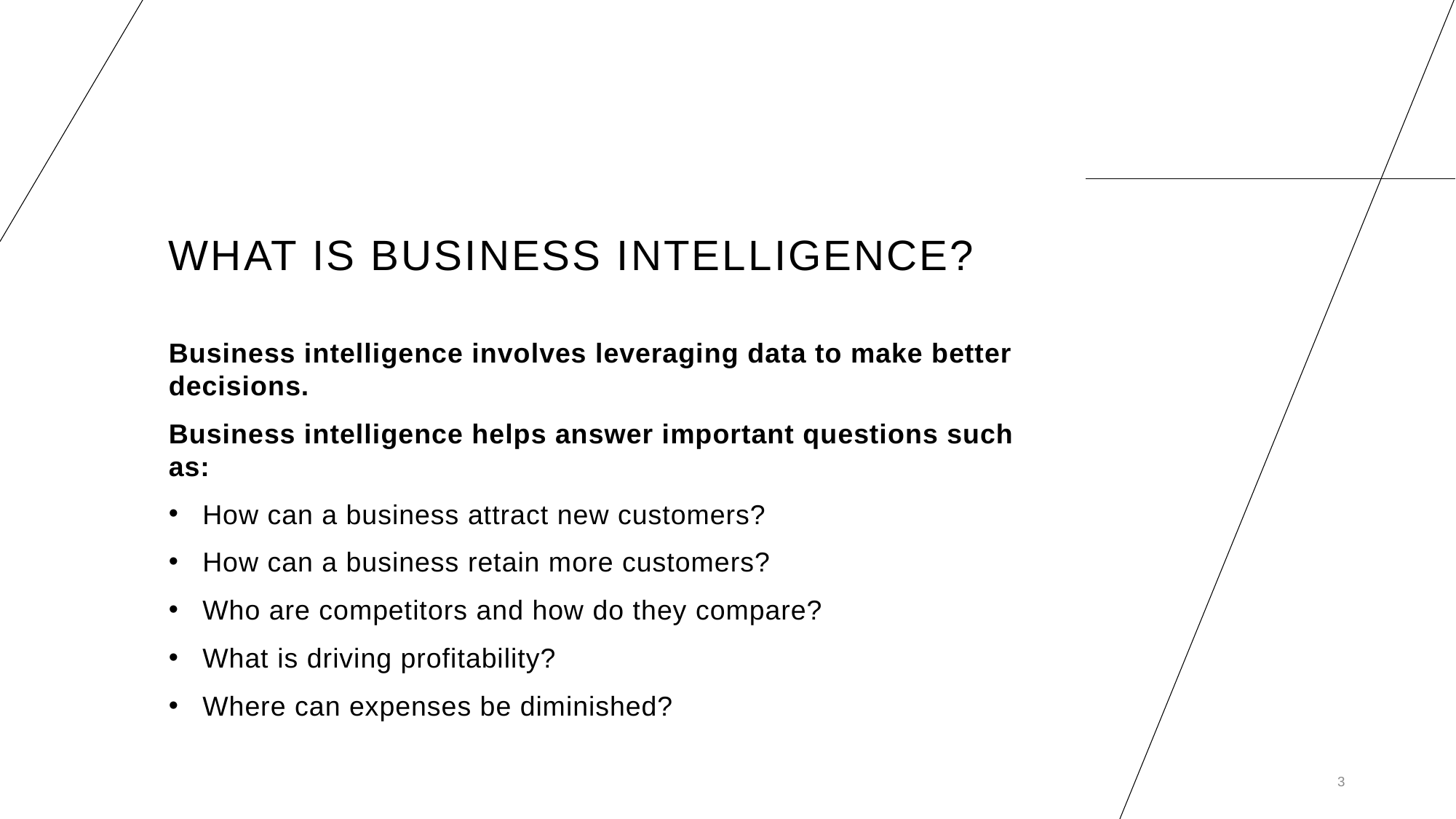

# What is Business Intelligence?
Business intelligence involves leveraging data to make better decisions.
Business intelligence helps answer important questions such as:
How can a business attract new customers?
How can a business retain more customers?
Who are competitors and how do they compare?
What is driving profitability?
Where can expenses be diminished?
3